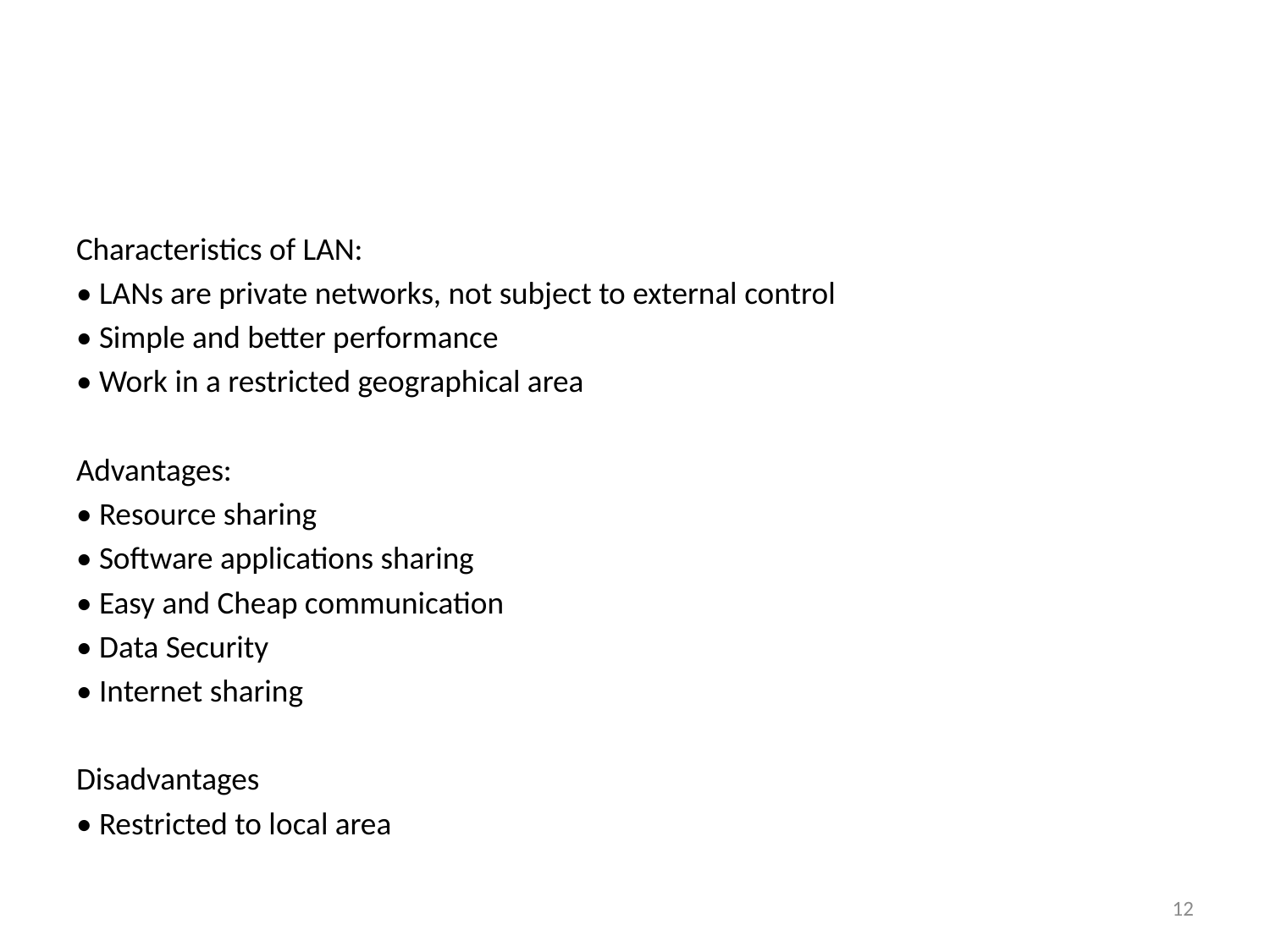

#
Characteristics of LAN:
• LANs are private networks, not subject to external control
• Simple and better performance
• Work in a restricted geographical area

Advantages:
• Resource sharing
• Software applications sharing
• Easy and Cheap communication
• Data Security
• Internet sharing

Disadvantages
• Restricted to local area

12